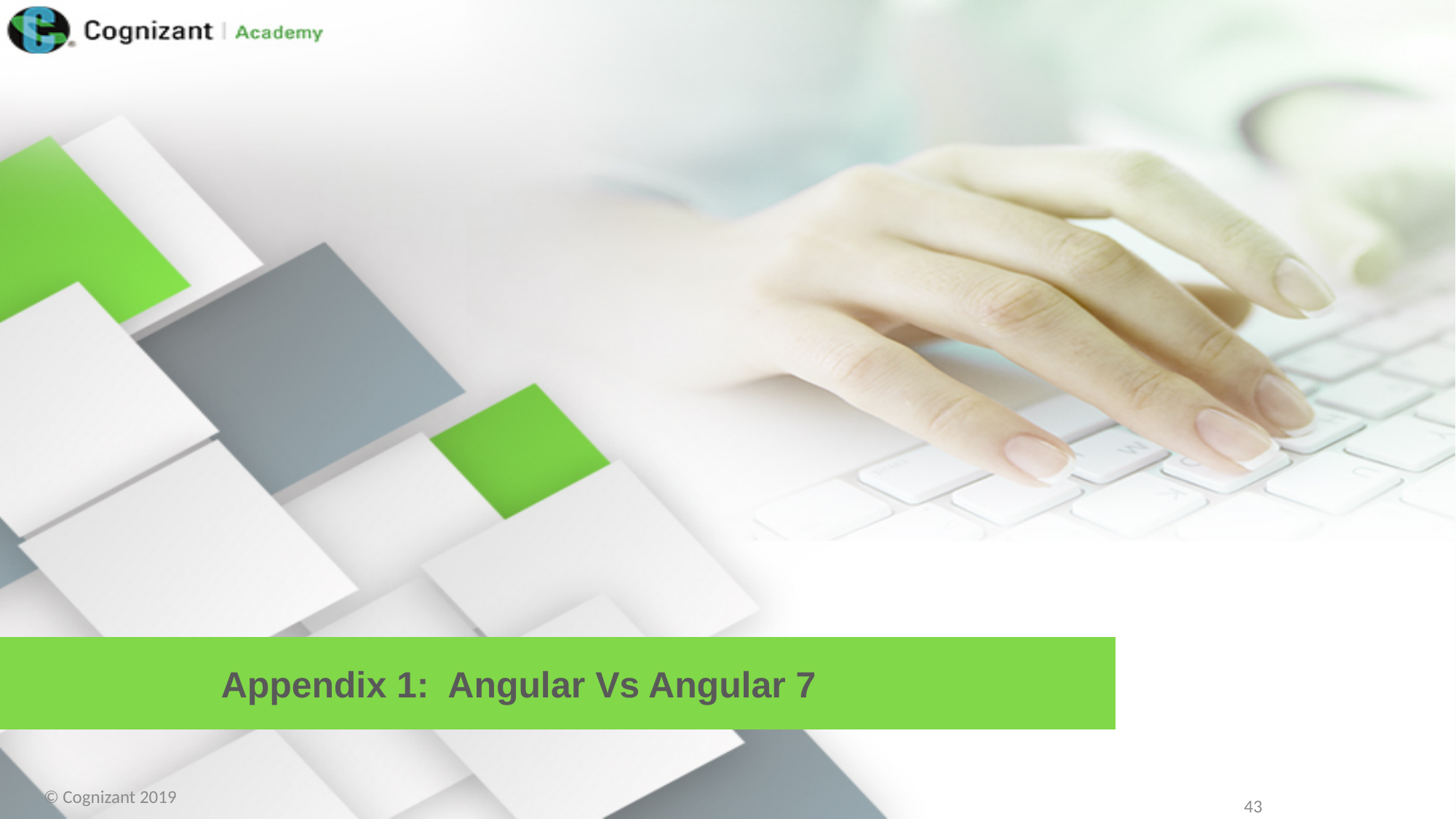

Appendix 1:  Angular Vs Angular 7
© Cognizant 2019
43